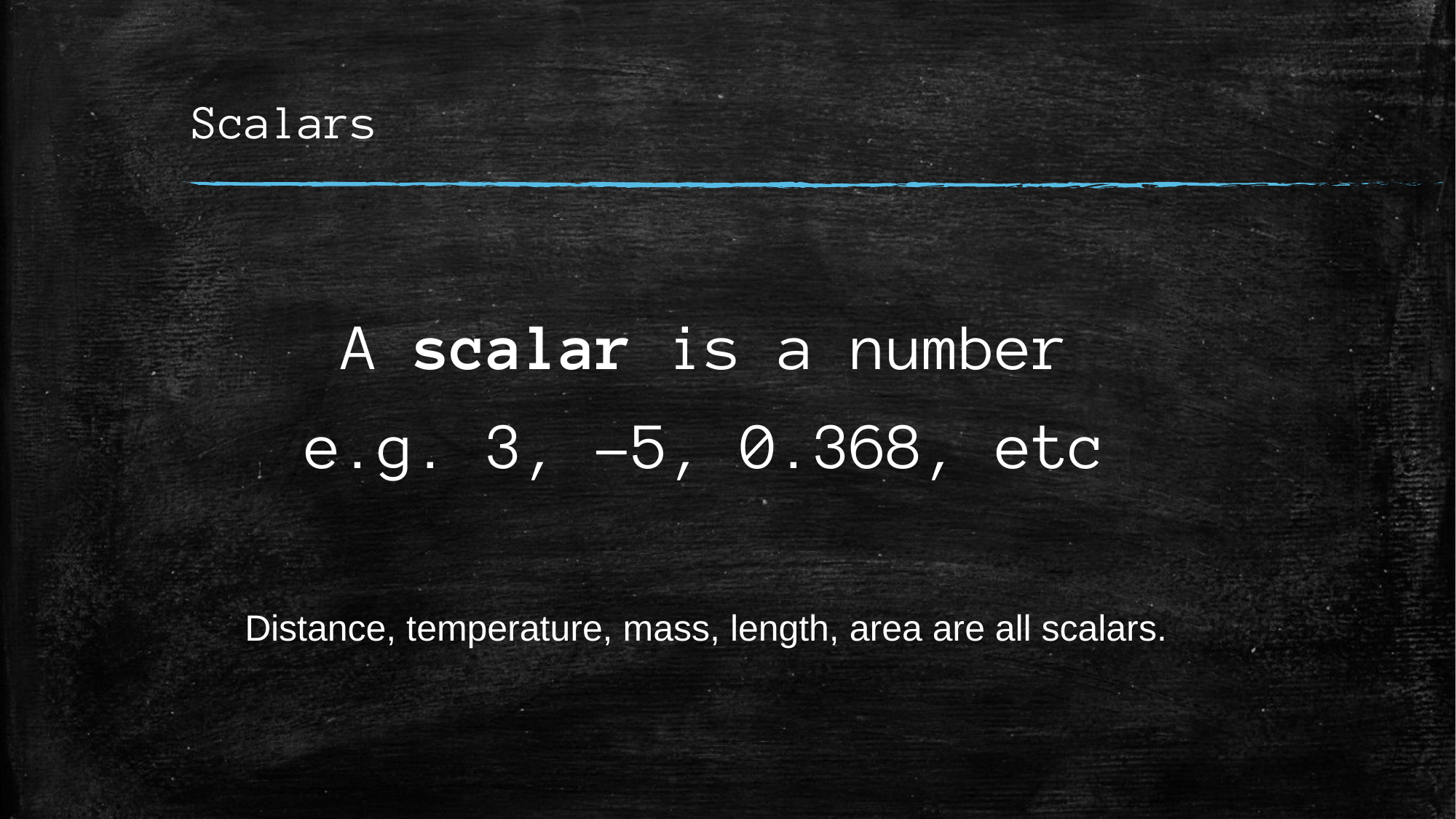

# Scalars
A scalar is a number
e.g. 3, -5, 0.368, etc

Distance, temperature, mass, length, area are all scalars.